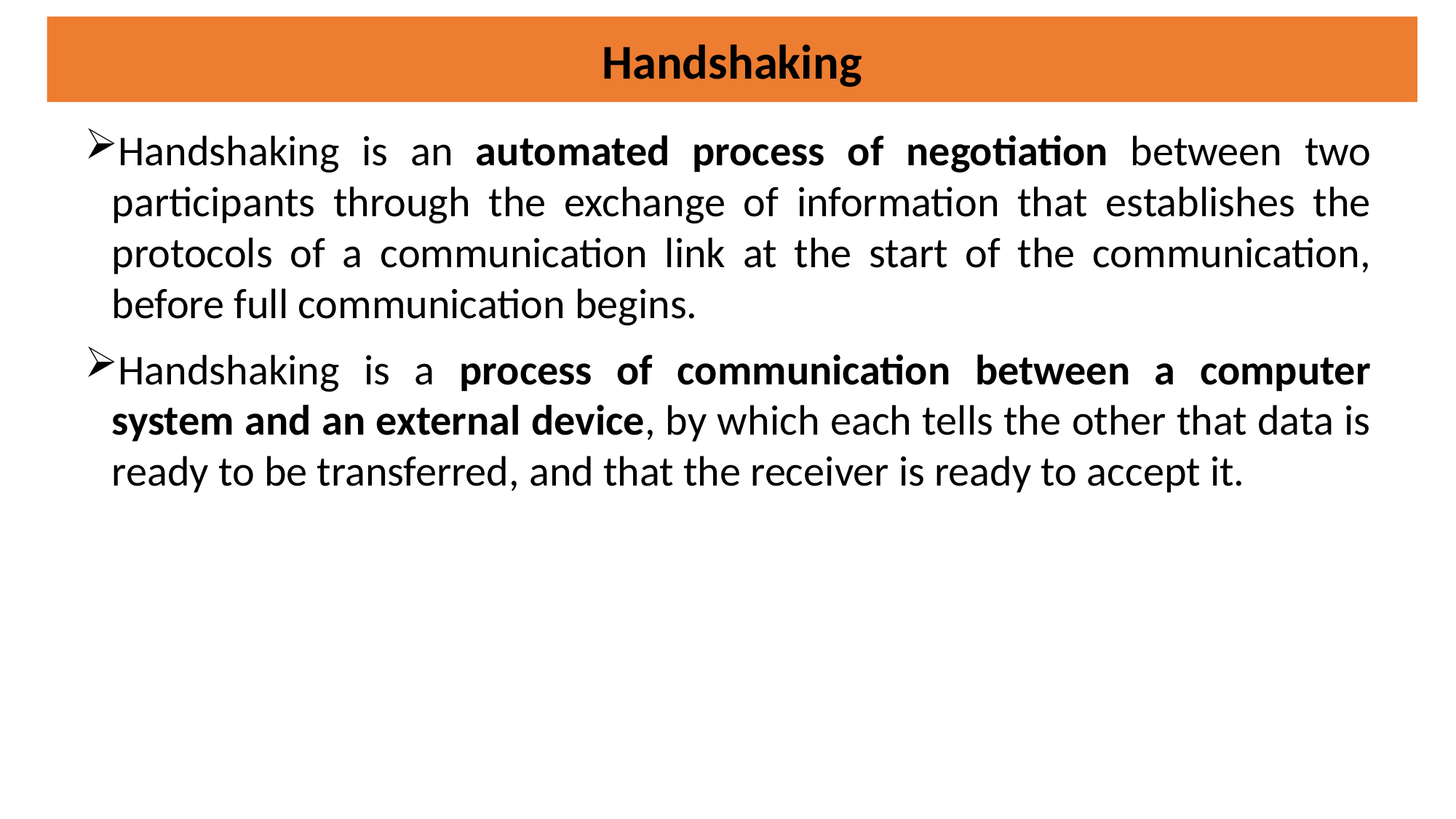

Handshaking
Handshaking is an automated process of negotiation between two participants through the exchange of information that establishes the protocols of a communication link at the start of the communication, before full communication begins.
Handshaking is a process of communication between a computer system and an external device, by which each tells the other that data is ready to be transferred, and that the receiver is ready to accept it.